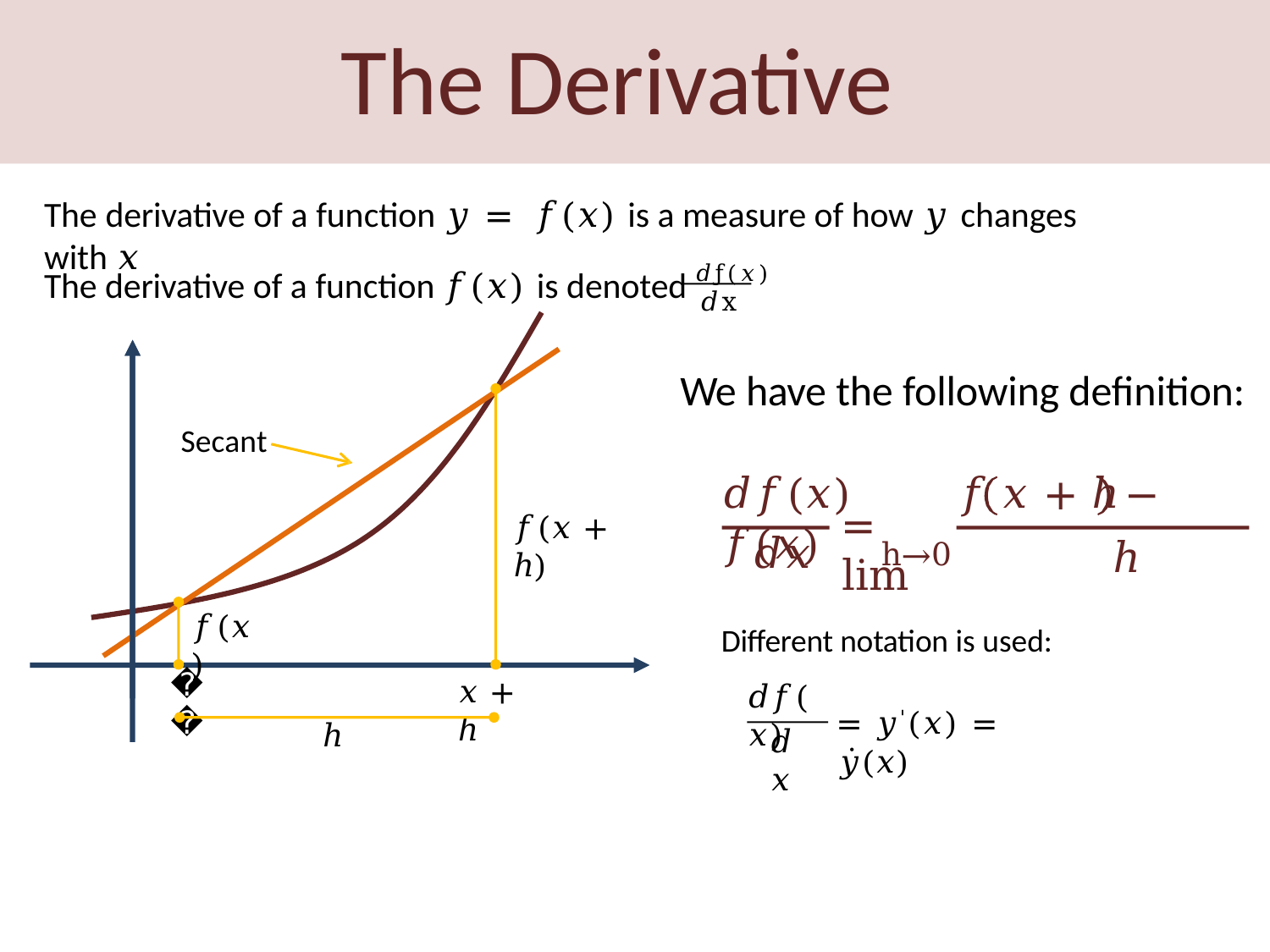

# The Derivative
The derivative of a function 𝑦	= 𝑓(𝑥) is a measure of how 𝑦 changes with 𝑥
The derivative of a function 𝑓(𝑥) is denoted 𝑑ƒ(𝑥)

𝑑x

We have the following definition:

Secant

𝑑𝑓(𝑥)	𝑓	𝑥 + ℎ	− 𝑓(𝑥)

= lim
𝑓(𝑥 + ℎ)
𝑑𝑥

ℎ
h→0
𝑓(𝑥)
Different notation is used:
𝑥
𝑥 + ℎ
𝑑𝑓(𝑥)
= 𝑦'(𝑥) = 𝑦̇(𝑥)
ℎ
𝑑𝑥